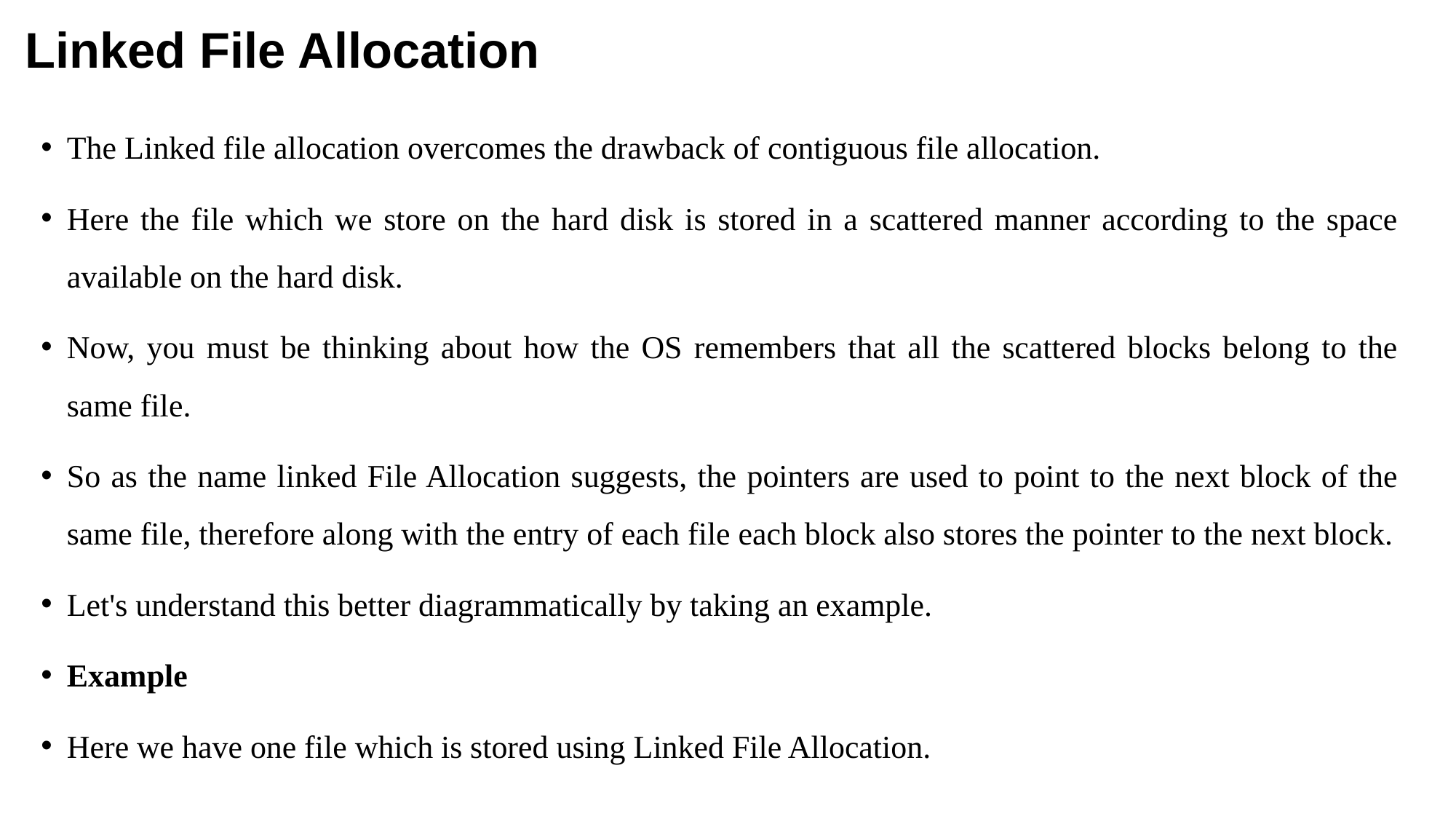

# Linked File Allocation
The Linked file allocation overcomes the drawback of contiguous file allocation.
Here the file which we store on the hard disk is stored in a scattered manner according to the space available on the hard disk.
Now, you must be thinking about how the OS remembers that all the scattered blocks belong to the same file.
So as the name linked File Allocation suggests, the pointers are used to point to the next block of the same file, therefore along with the entry of each file each block also stores the pointer to the next block.
Let's understand this better diagrammatically by taking an example.
Example
Here we have one file which is stored using Linked File Allocation.